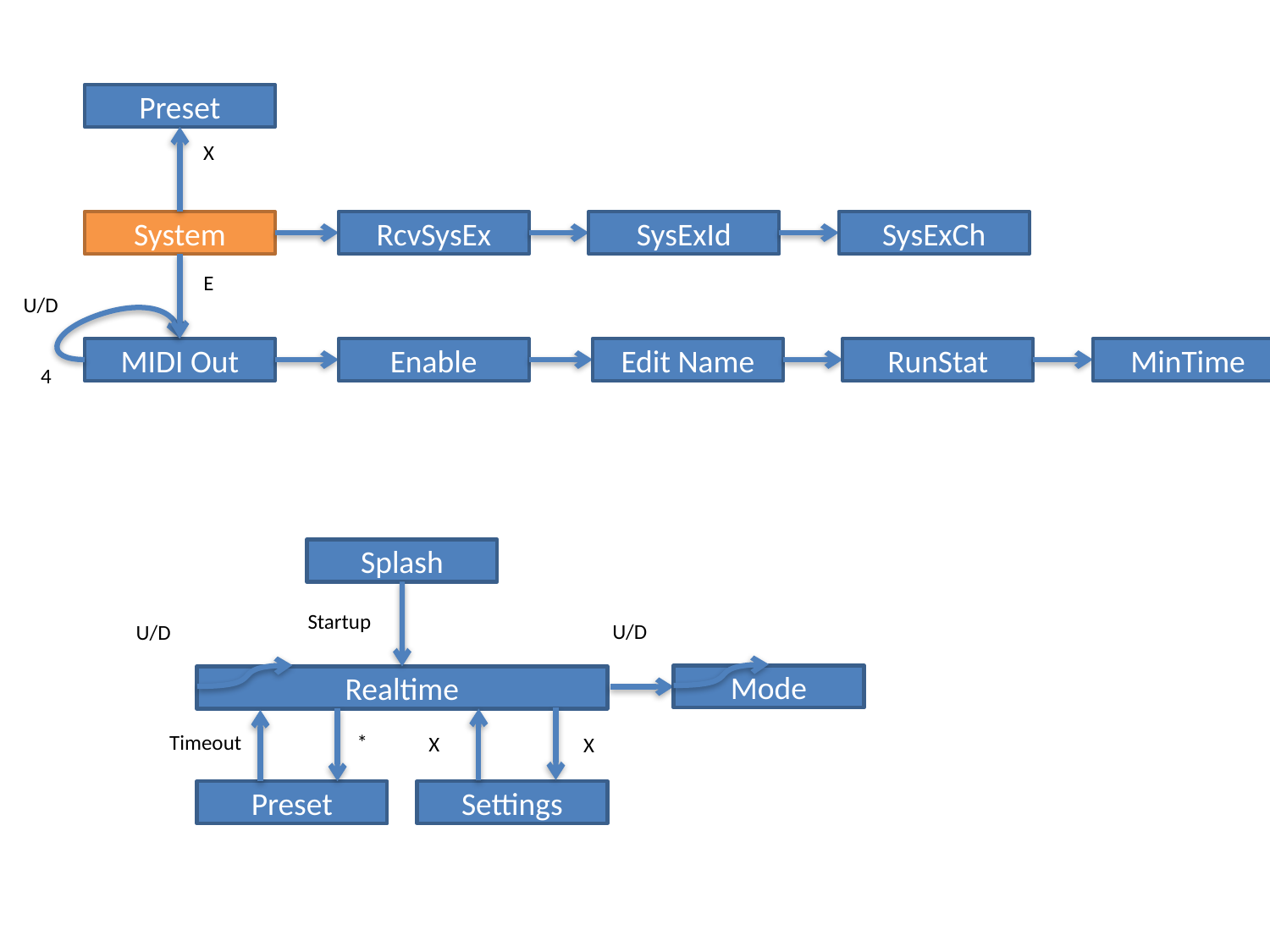

Preset
X
System
RcvSysEx
SysExId
SysExCh
E
U/D
Enable
Edit Name
RunStat
MinTime
MIDI Out
4
Splash
Startup
U/D
U/D
Mode
Realtime
Timeout
*
X
X
Settings
Preset